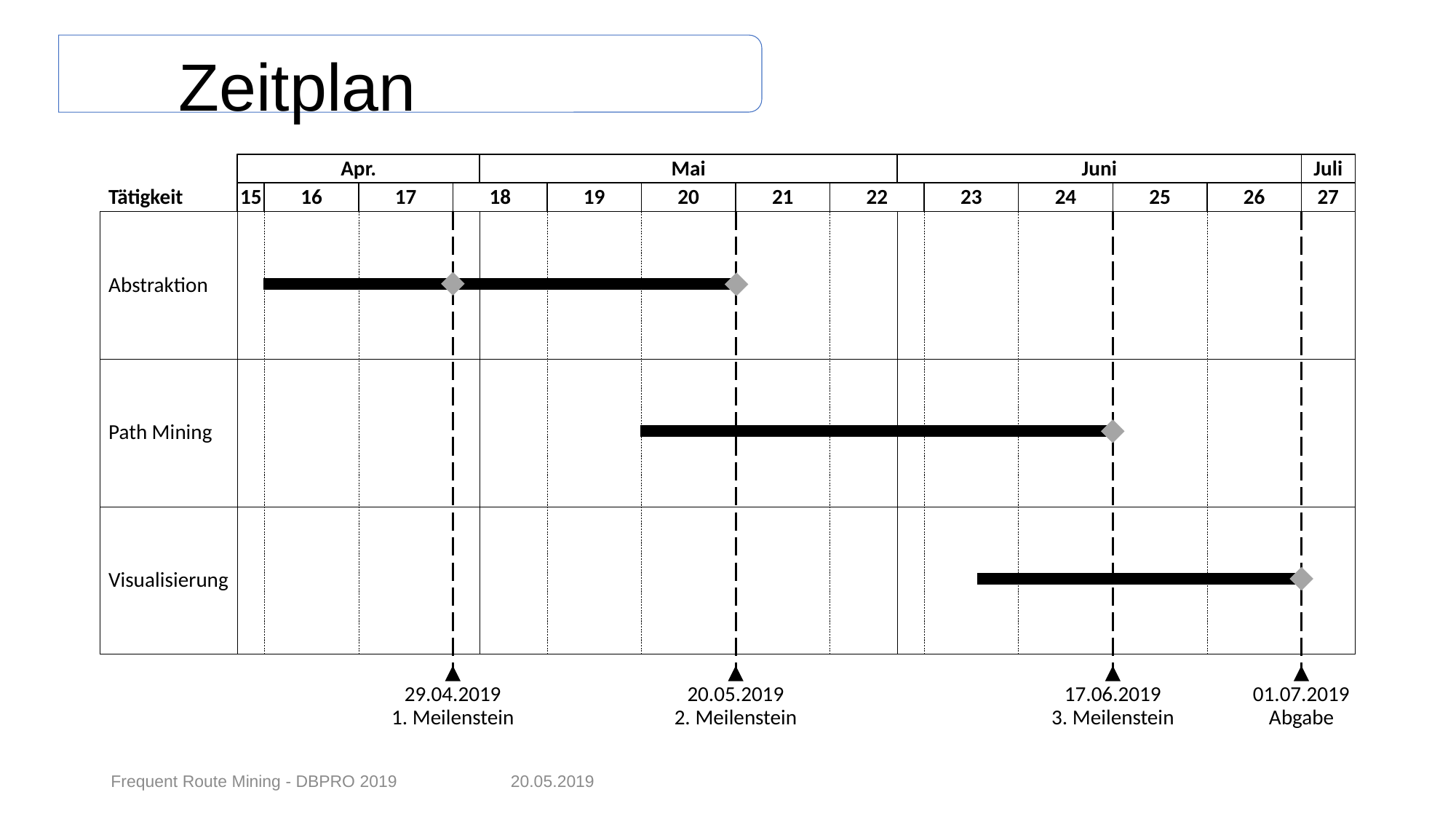

Zeitplan
	Zwischenergebnisse
#
Apr.
Mai
Juni
Juli
15
16
17
18
19
20
21
22
23
24
25
26
27
Tätigkeit

Abstraktion

Path Mining

Visualisierung

29.04.2019
1. Meilenstein
20.05.2019
2. Meilenstein
17.06.2019
3. Meilenstein
01.07.2019
Abgabe
Frequent Route Mining - DBPRO 2019
20.05.2019